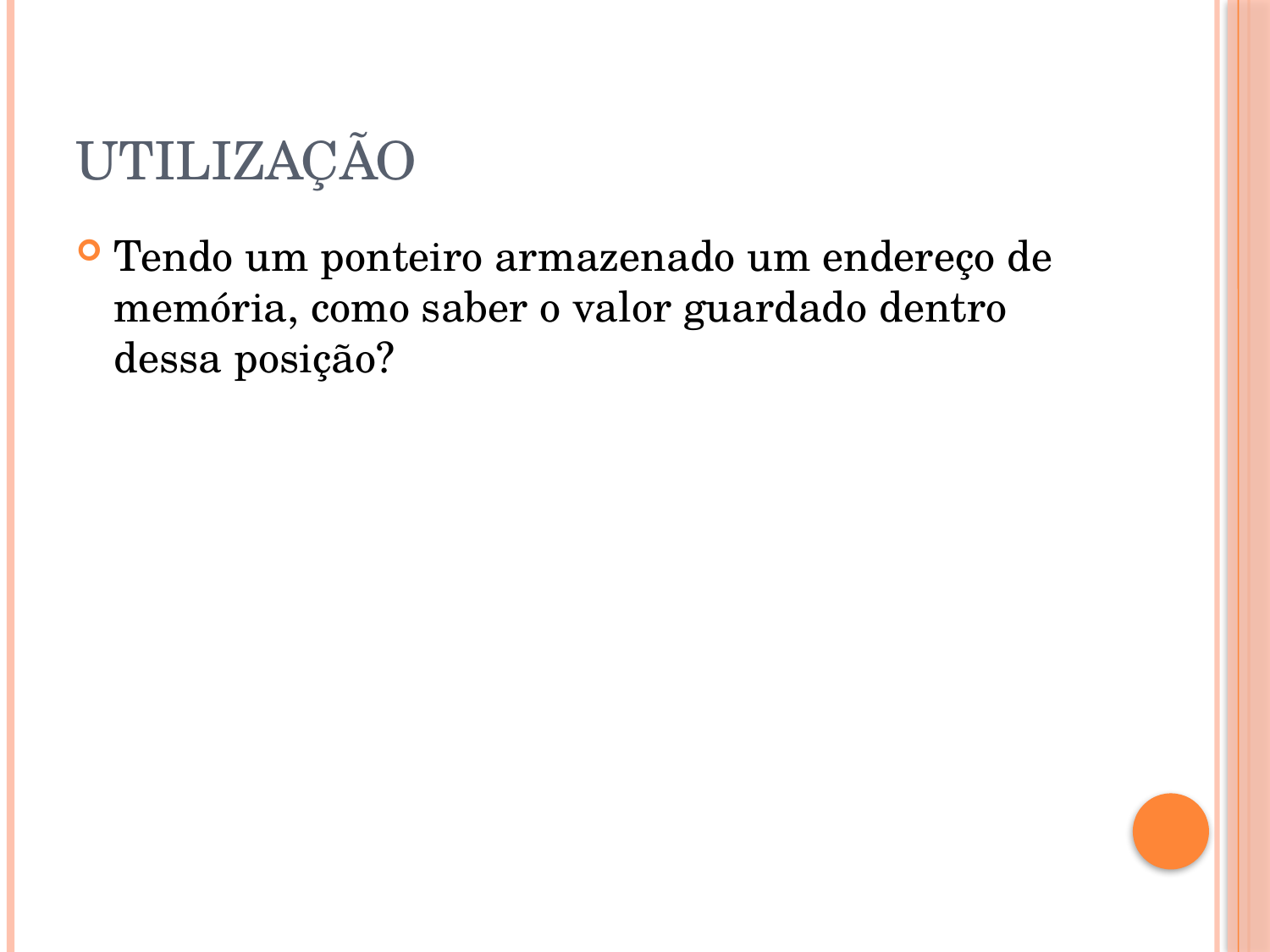

# Utilização
Tendo um ponteiro armazenado um endereço de memória, como saber o valor guardado dentro dessa posição?